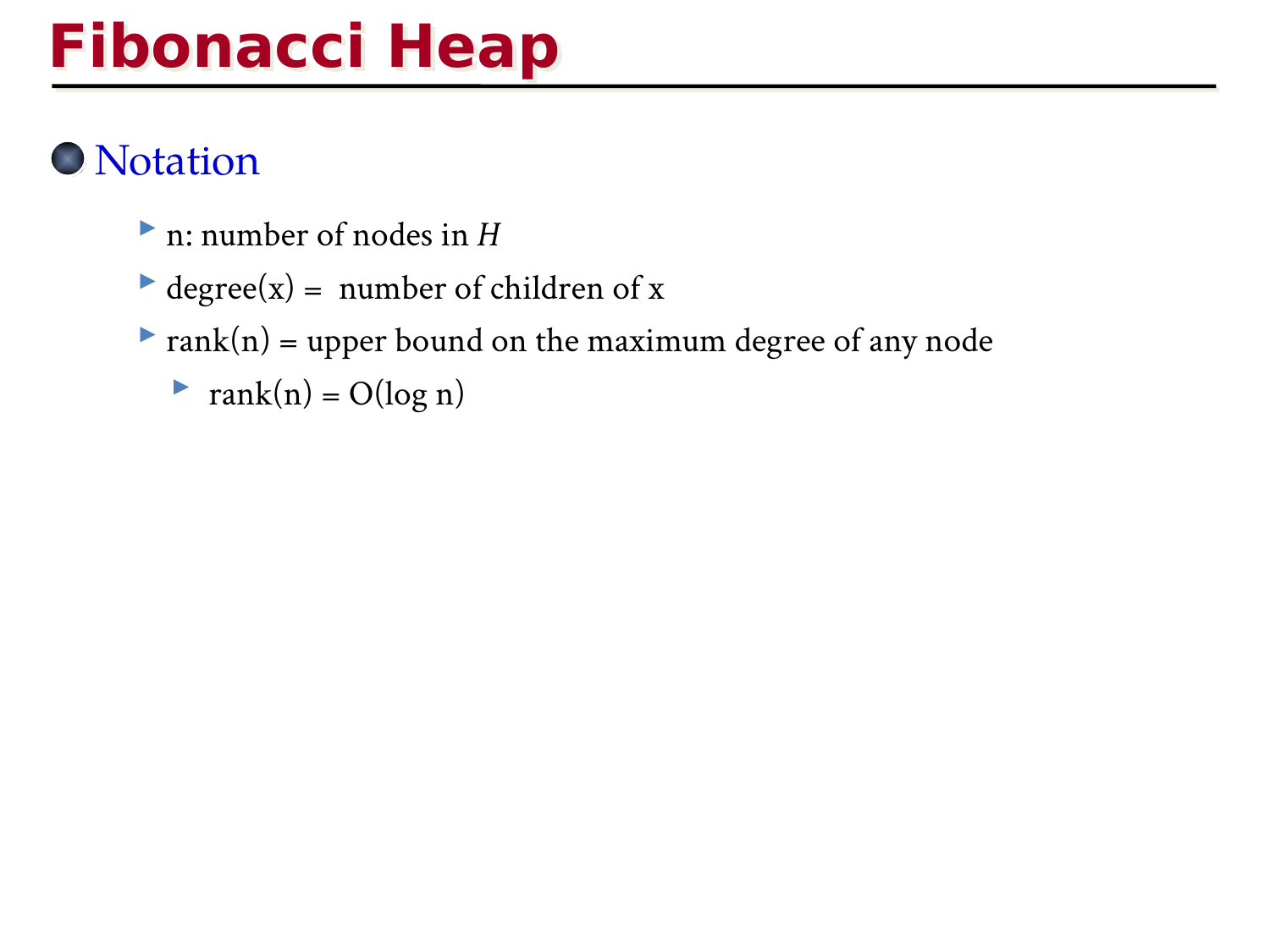

Fibonacci Heap

Notation

 n: number of nodes in H
 degree(x) =  number of children of x
 rank(n) = upper bound on the maximum degree of any node
 rank(n) = O(log n)